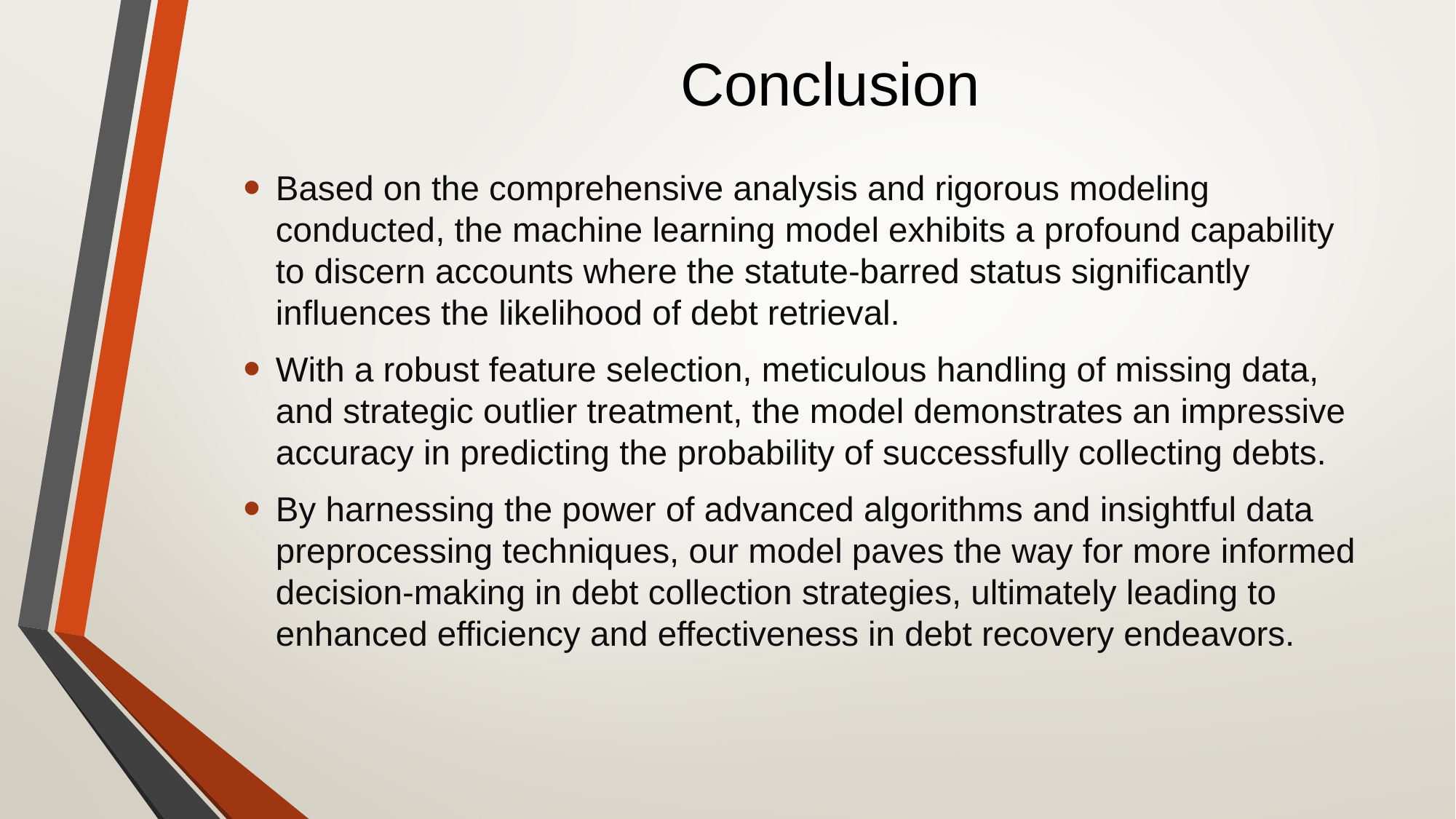

# Conclusion
Based on the comprehensive analysis and rigorous modeling conducted, the machine learning model exhibits a profound capability to discern accounts where the statute-barred status significantly influences the likelihood of debt retrieval.
With a robust feature selection, meticulous handling of missing data, and strategic outlier treatment, the model demonstrates an impressive accuracy in predicting the probability of successfully collecting debts.
By harnessing the power of advanced algorithms and insightful data preprocessing techniques, our model paves the way for more informed decision-making in debt collection strategies, ultimately leading to enhanced efficiency and effectiveness in debt recovery endeavors.